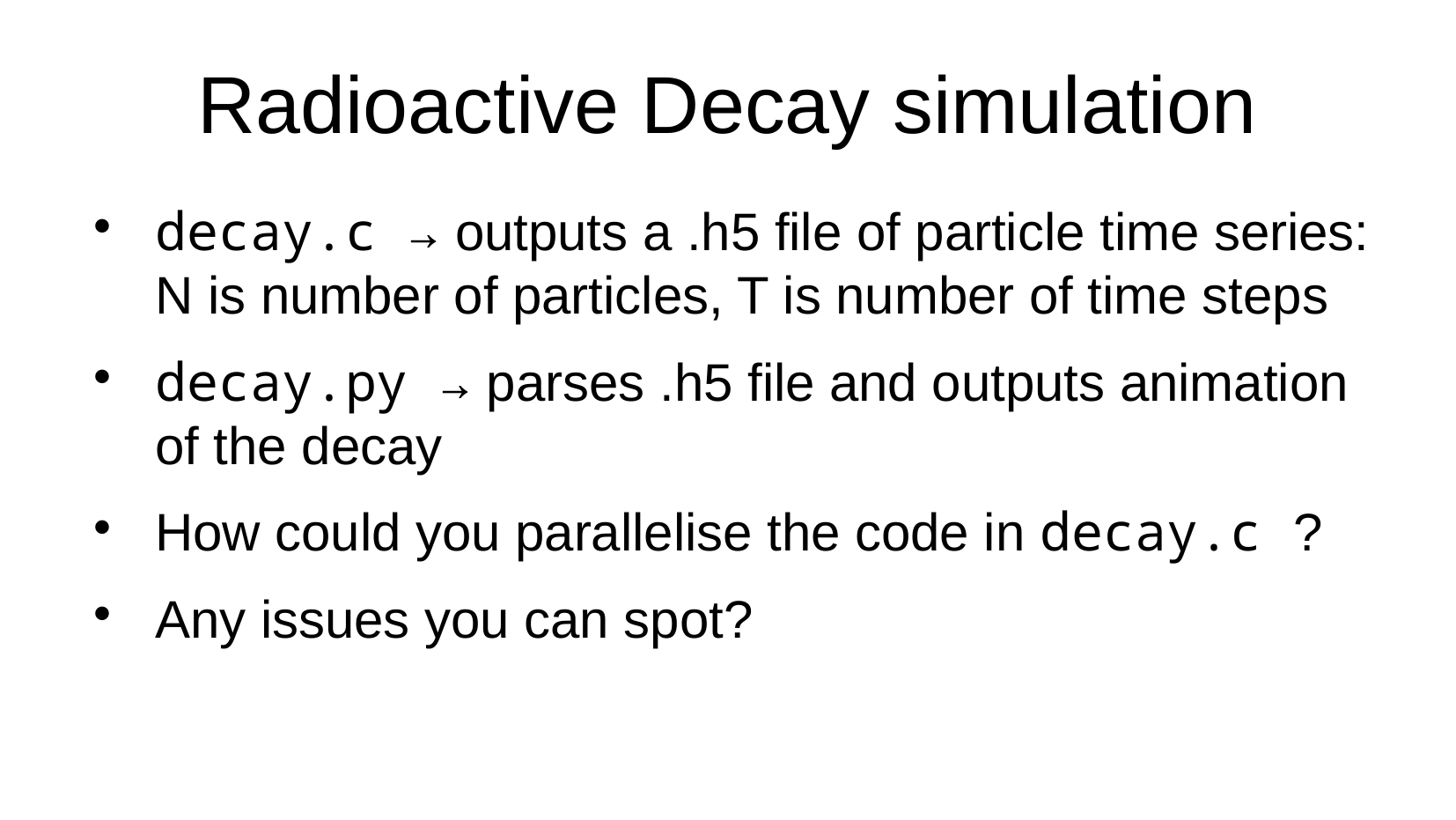

Radioactive Decay simulation
decay.c → outputs a .h5 file of particle time series: N is number of particles, T is number of time steps
decay.py → parses .h5 file and outputs animation of the decay
How could you parallelise the code in decay.c ?
Any issues you can spot?